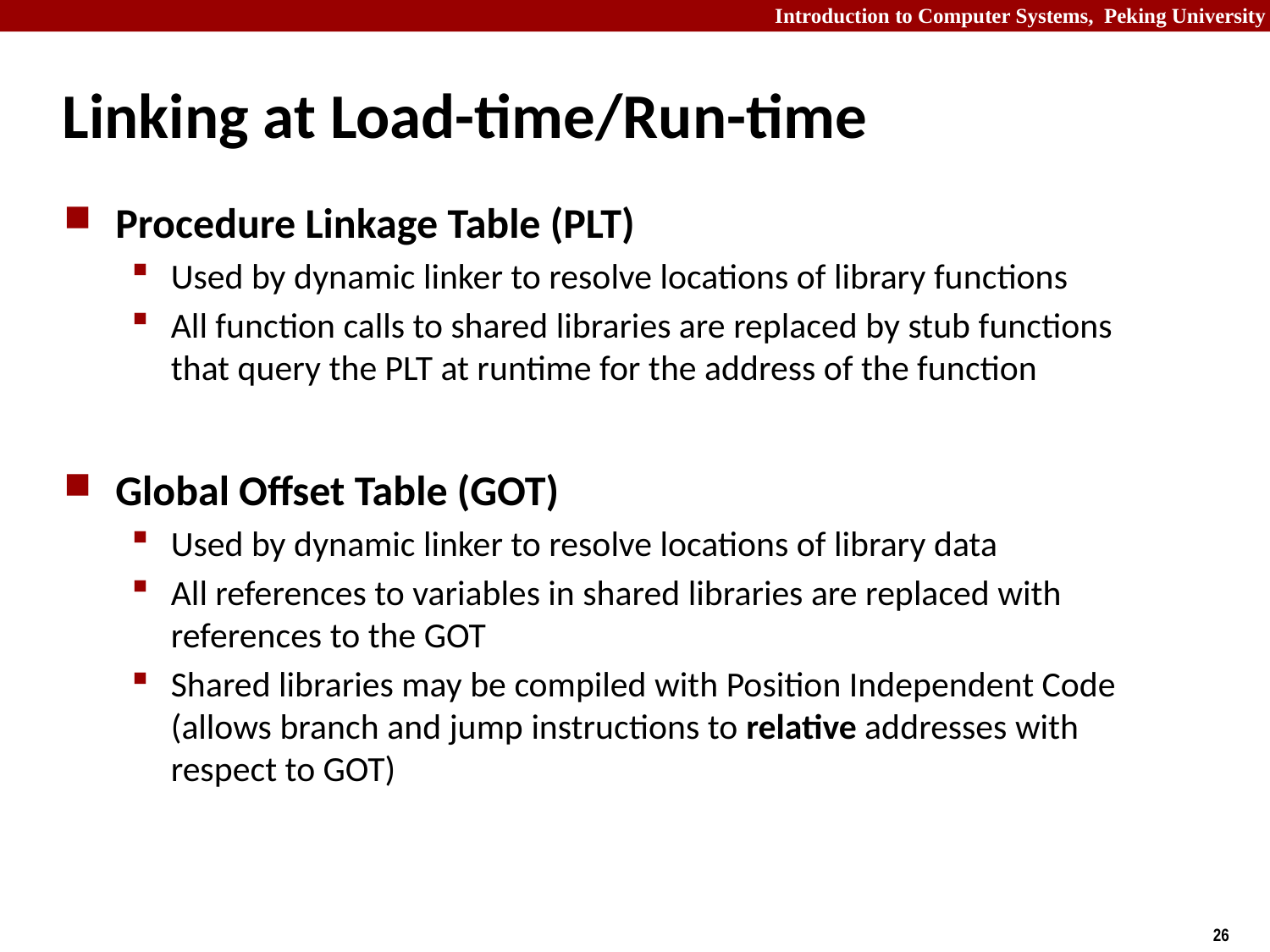

# Linking at Load-time/Run-time
Procedure Linkage Table (PLT)
Used by dynamic linker to resolve locations of library functions
All function calls to shared libraries are replaced by stub functions that query the PLT at runtime for the address of the function

Global Offset Table (GOT)
Used by dynamic linker to resolve locations of library data
All references to variables in shared libraries are replaced with references to the GOT
Shared libraries may be compiled with Position Independent Code (allows branch and jump instructions to relative addresses with respect to GOT)